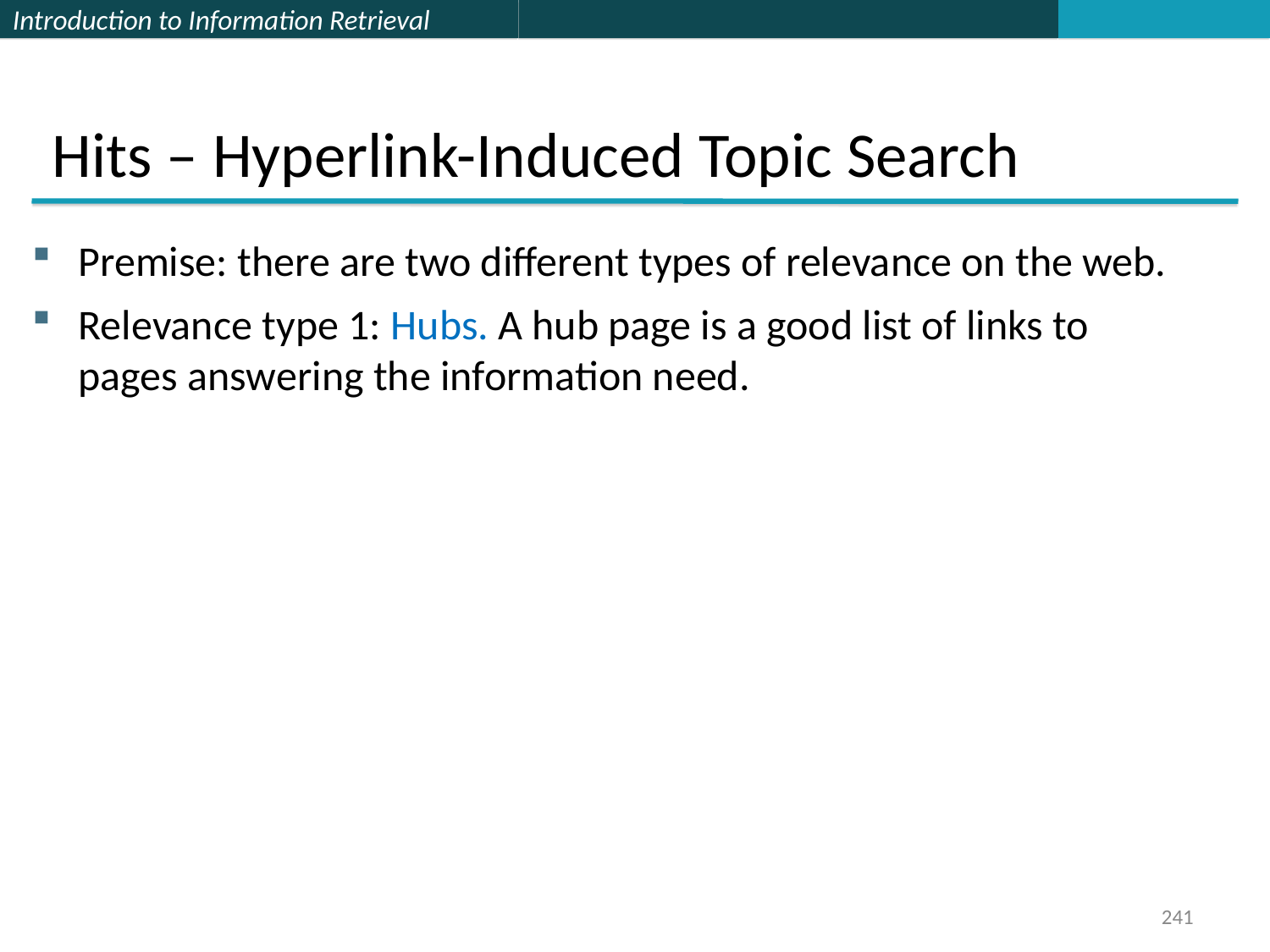

Hits – Hyperlink-Induced Topic Search
Premise: there are two different types of relevance on the web.
Relevance type 1: Hubs. A hub page is a good list of links to pages answering the information need.

241